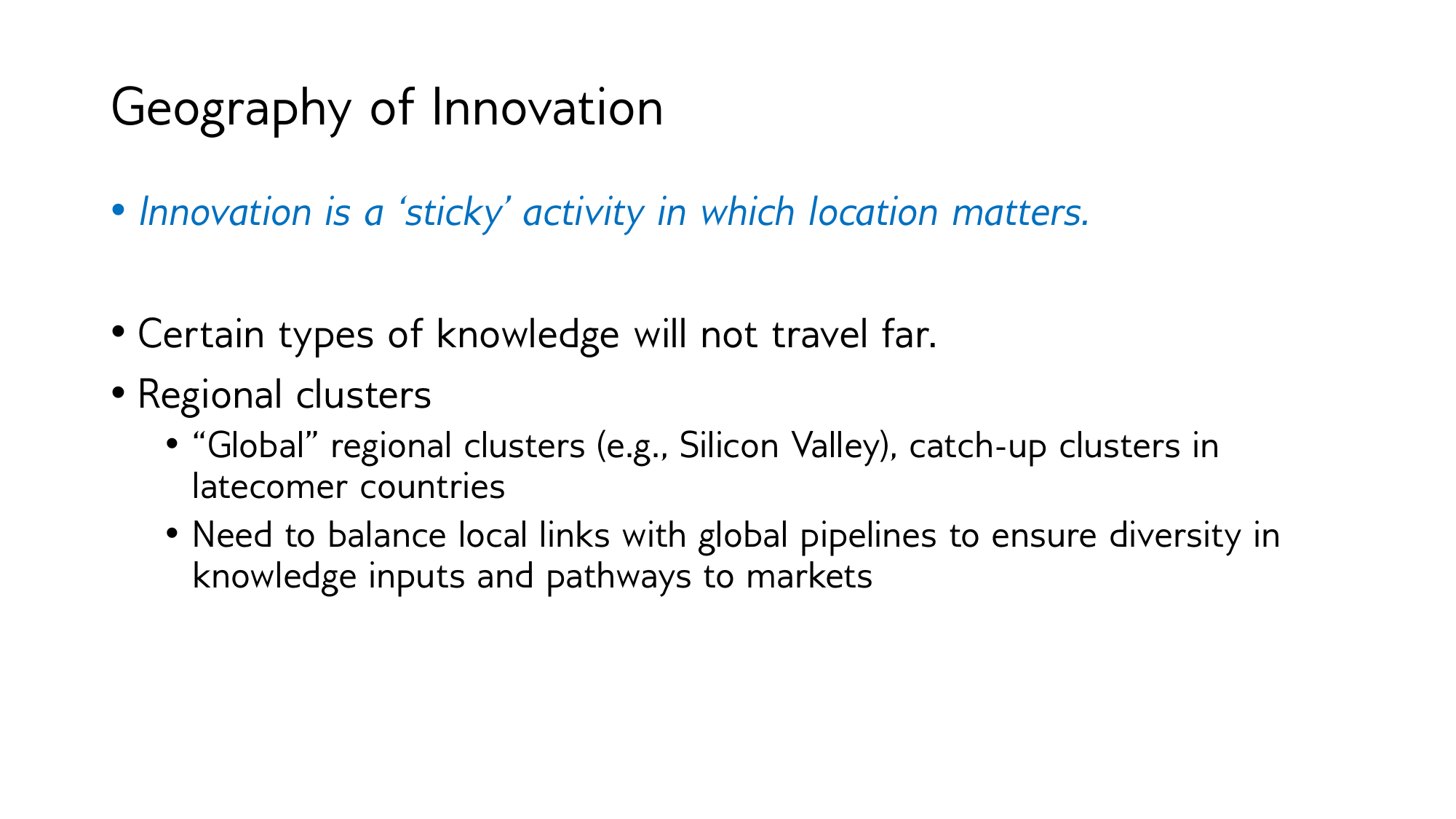

# Geography of Innovation
Innovation is a ‘sticky’ activity in which location matters.

Certain types of knowledge will not travel far.
Regional clusters
“Global” regional clusters (e.g., Silicon Valley), catch-up clusters in latecomer countries
Need to balance local links with global pipelines to ensure diversity in knowledge inputs and pathways to markets